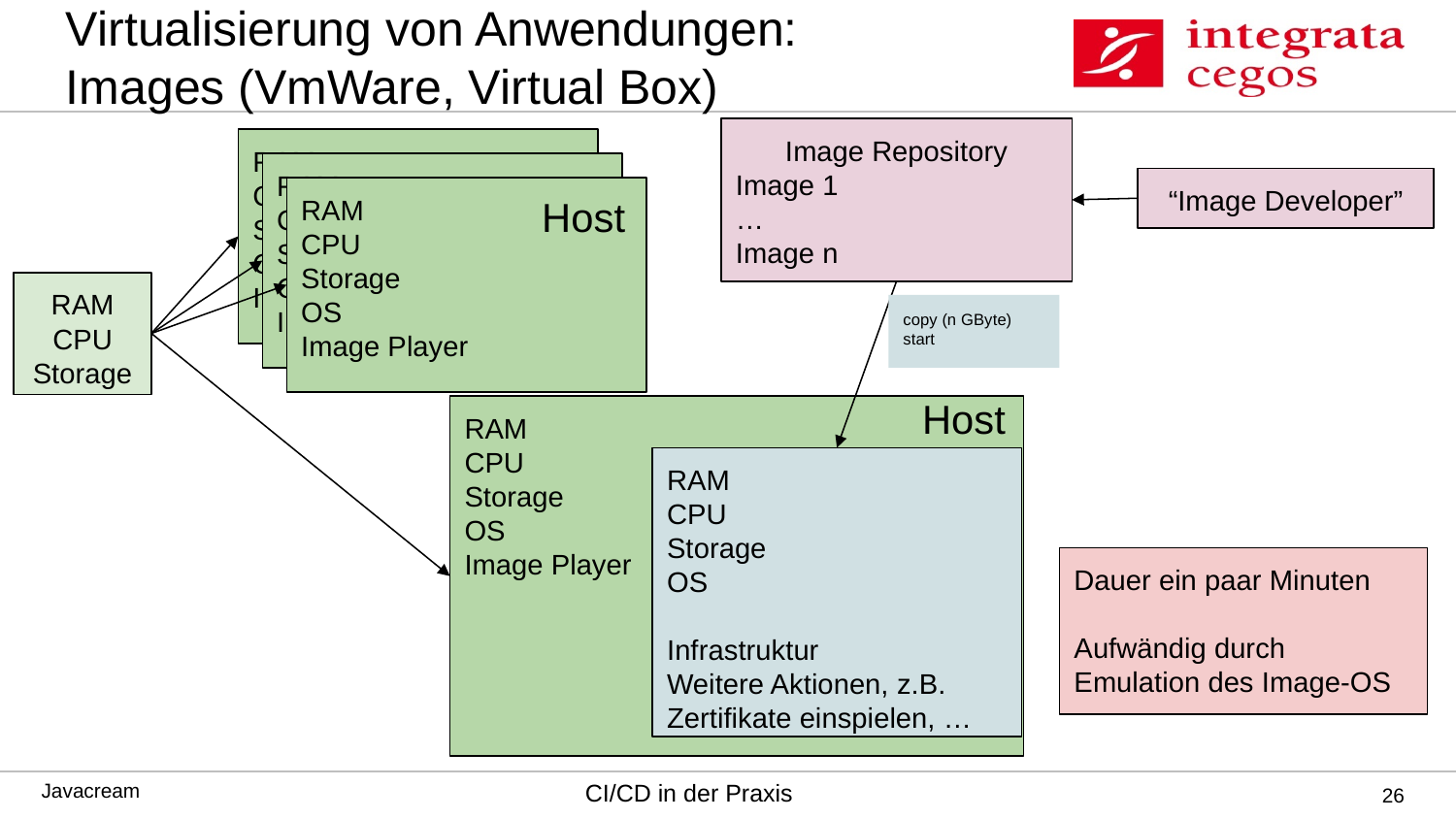

# Virtualisierung von Anwendungen: Images (VmWare, Virtual Box)
Image Repository
Image 1
…
Image n
RAM
CPU
Storage
OS
Image Player

RAM
CPU
Storage
OS
Image Player

“Image Developer”
Host
RAM
CPU
Storage
OS
Image Player

RAM
CPU
Storage
copy (n GByte)
start
Host
RAM
CPU
Storage
OS
Image Player

RAM
CPU
Storage
OS

Infrastruktur
Weitere Aktionen, z.B. Zertifikate einspielen, …
Dauer ein paar Minuten

Aufwändig durch Emulation des Image-OS

26